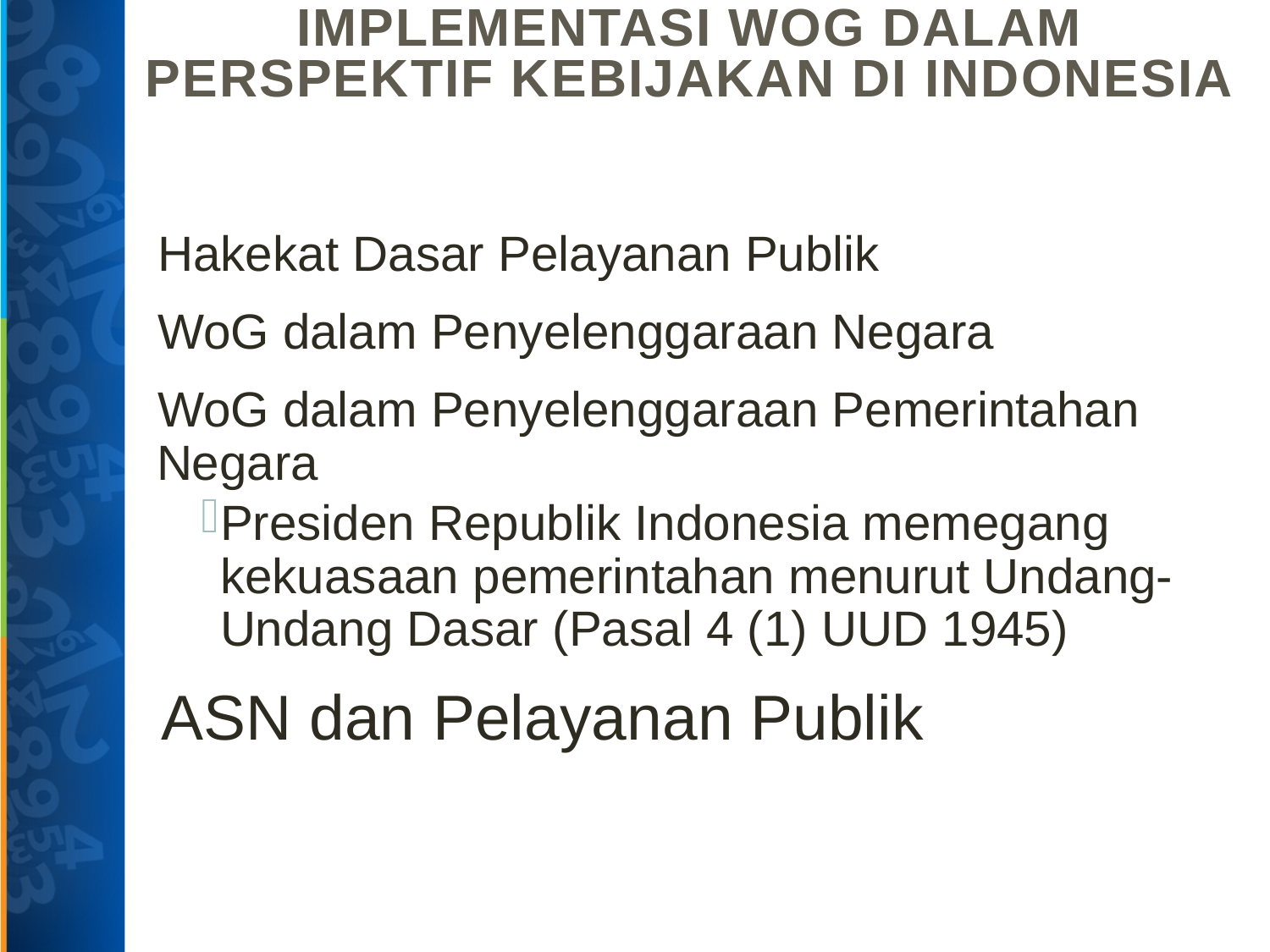

# Implementasi WoG dalam Perspektif Kebijakan di Indonesia
Hakekat Dasar Pelayanan Publik
WoG dalam Penyelenggaraan Negara
WoG dalam Penyelenggaraan Pemerintahan Negara
Presiden Republik Indonesia memegang kekuasaan pemerintahan menurut Undang-Undang Dasar (Pasal 4 (1) UUD 1945)
ASN dan Pelayanan Publik